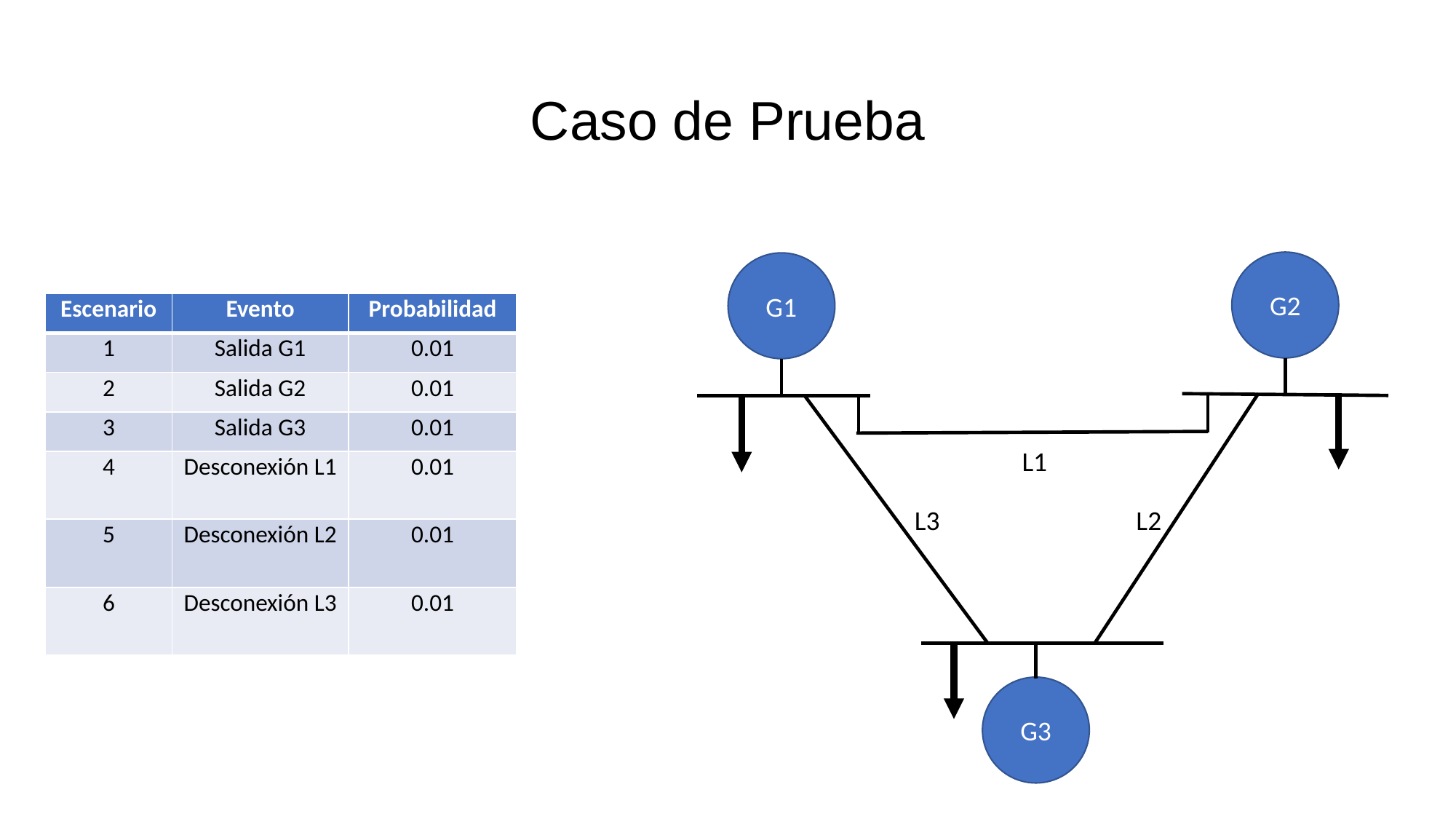

# Caso de Prueba
G2
G1
| Escenario | Evento | Probabilidad |
| --- | --- | --- |
| 1 | Salida G1 | 0.01 |
| 2 | Salida G2 | 0.01 |
| 3 | Salida G3 | 0.01 |
| 4 | Desconexión L1 | 0.01 |
| 5 | Desconexión L2 | 0.01 |
| 6 | Desconexión L3 | 0.01 |
L1
L3
L2
G3